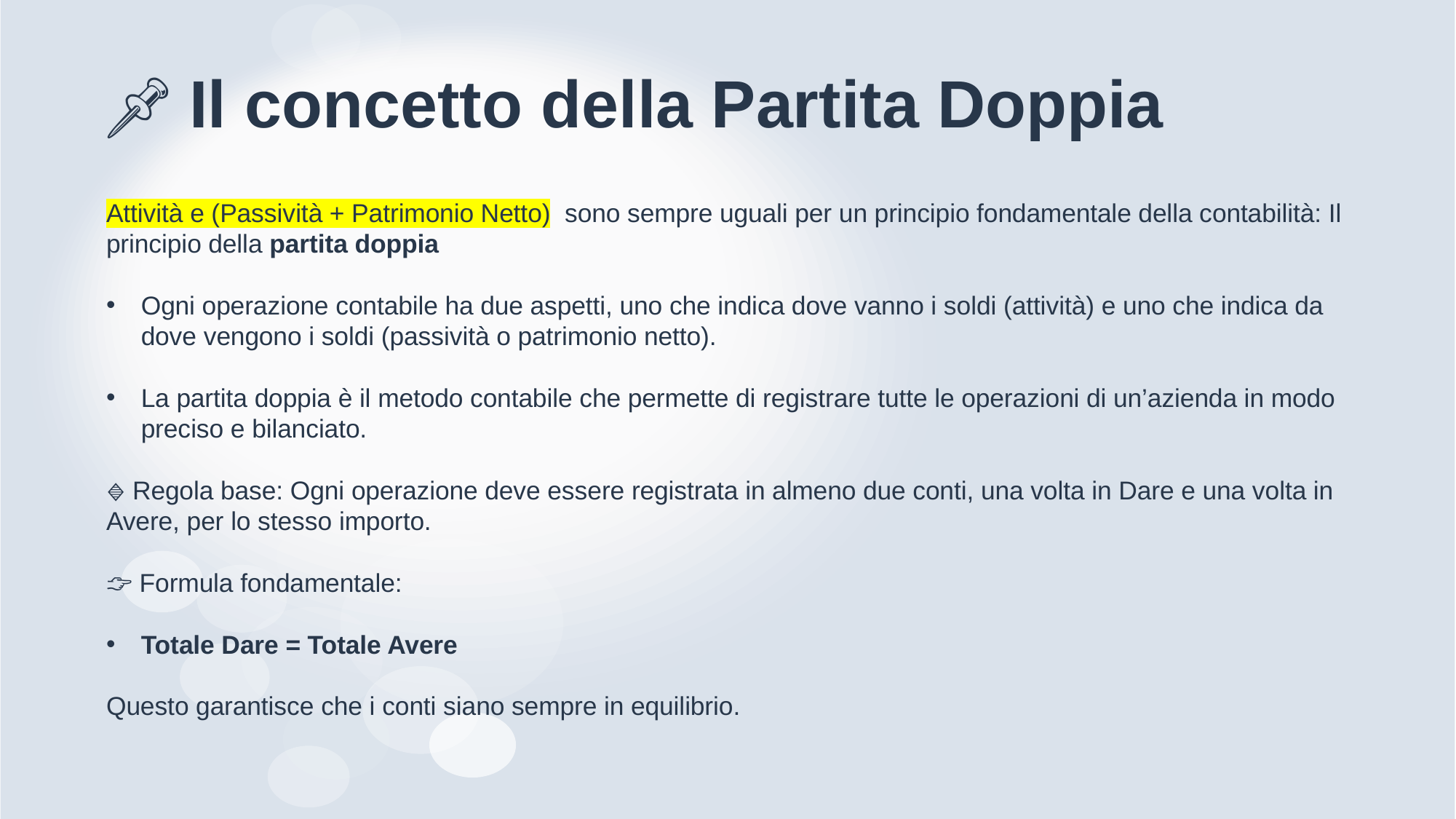

# 📌 Il concetto della Partita Doppia
Attività e (Passività + Patrimonio Netto)  sono sempre uguali per un principio fondamentale della contabilità: Il principio della partita doppia

Ogni operazione contabile ha due aspetti, uno che indica dove vanno i soldi (attività) e uno che indica da dove vengono i soldi (passività o patrimonio netto).

La partita doppia è il metodo contabile che permette di registrare tutte le operazioni di un’azienda in modo preciso e bilanciato.

🔹 Regola base: Ogni operazione deve essere registrata in almeno due conti, una volta in Dare e una volta in Avere, per lo stesso importo.

👉 Formula fondamentale:

Totale Dare = Totale Avere

Questo garantisce che i conti siano sempre in equilibrio.